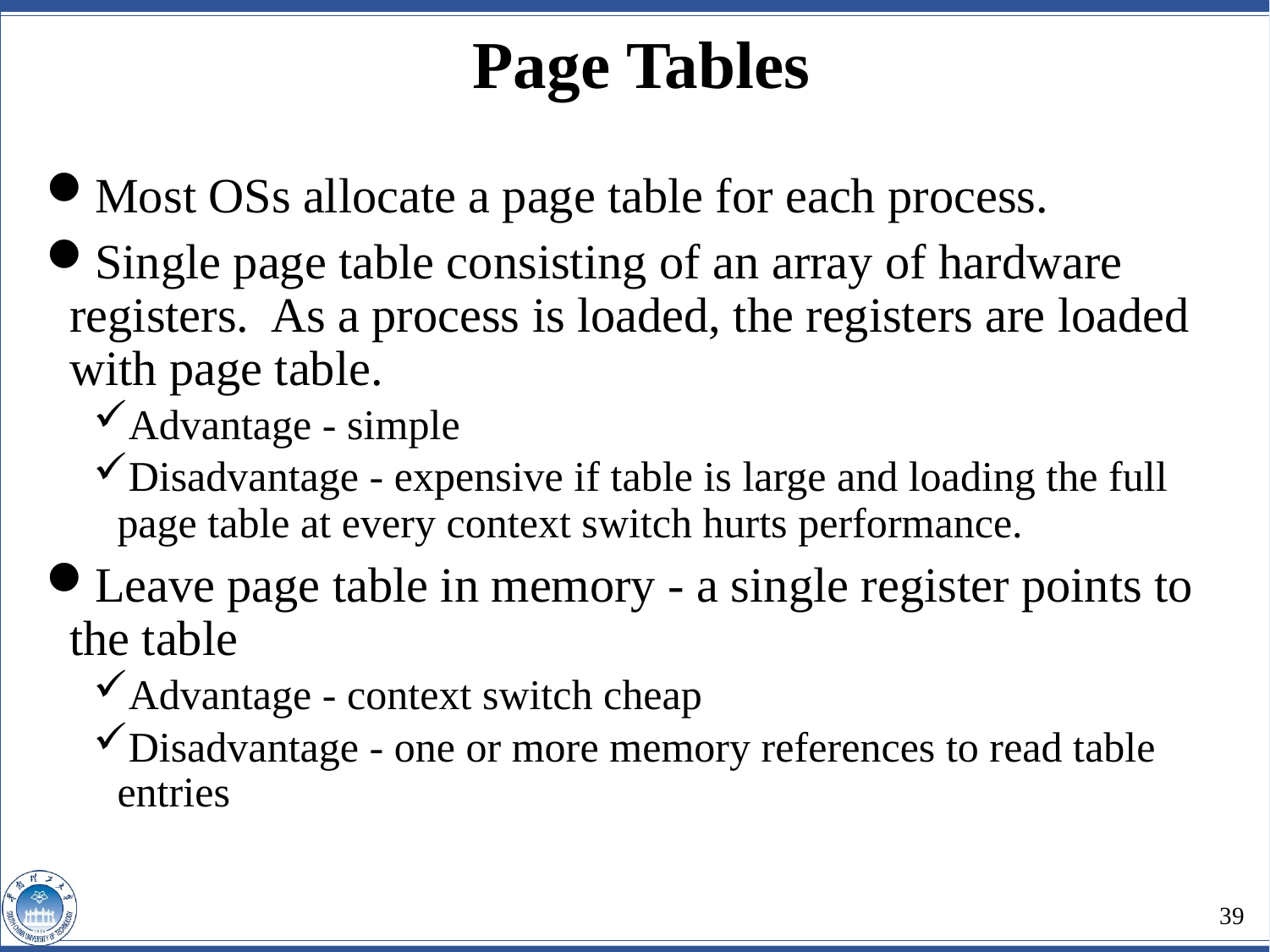

Page Tables
Most OSs allocate a page table for each process.
Single page table consisting of an array of hardware registers.  As a process is loaded, the registers are loaded with page table.
Advantage - simple
Disadvantage - expensive if table is large and loading the full page table at every context switch hurts performance.
Leave page table in memory - a single register points to the table
Advantage - context switch cheap
Disadvantage - one or more memory references to read table entries
39